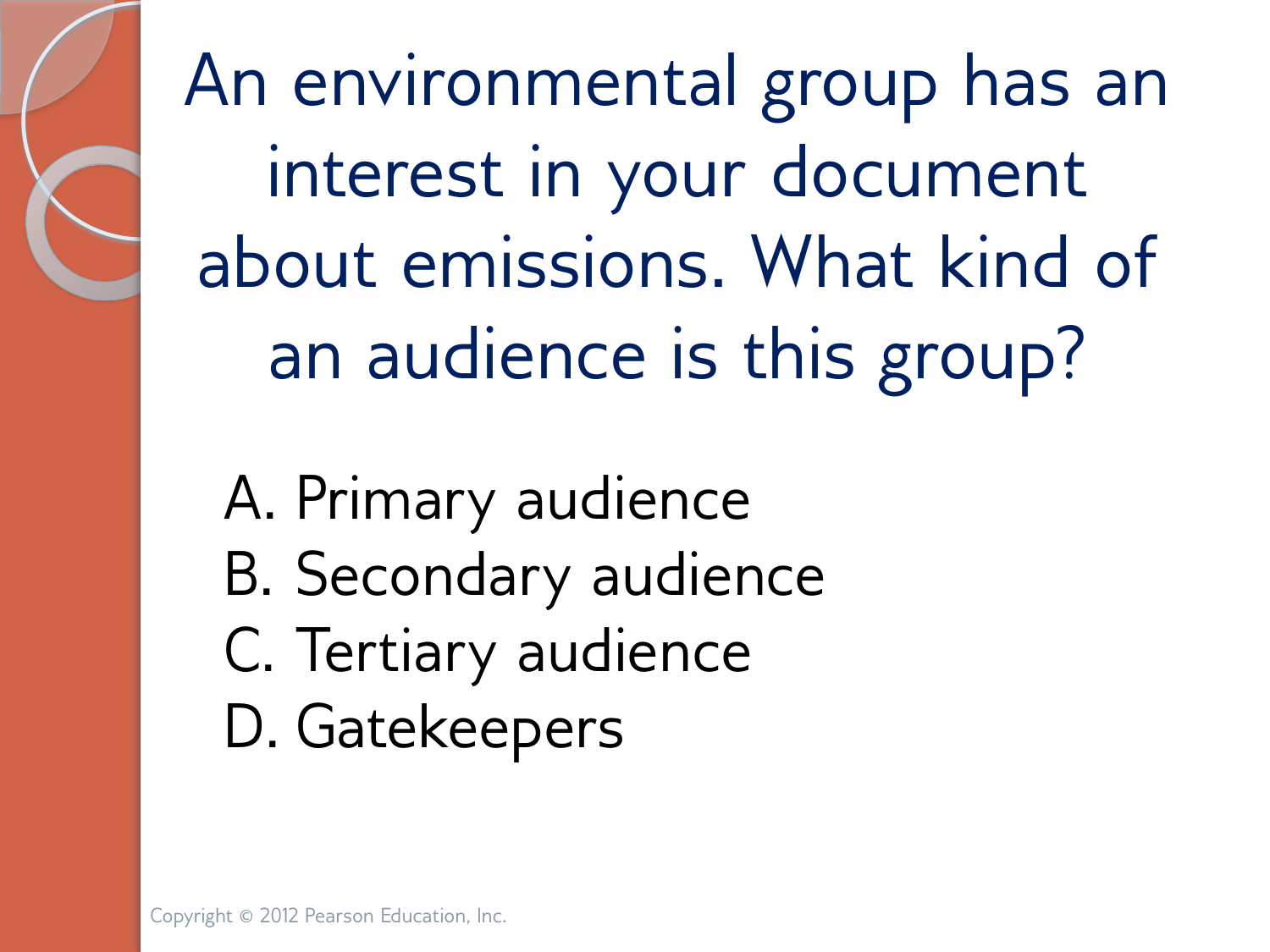

# An environmental group has an interest in your document about emissions. What kind of an audience is this group?
Primary audience
Secondary audience
Tertiary audience
Gatekeepers

Copyright © 2012 Pearson Education, Inc.